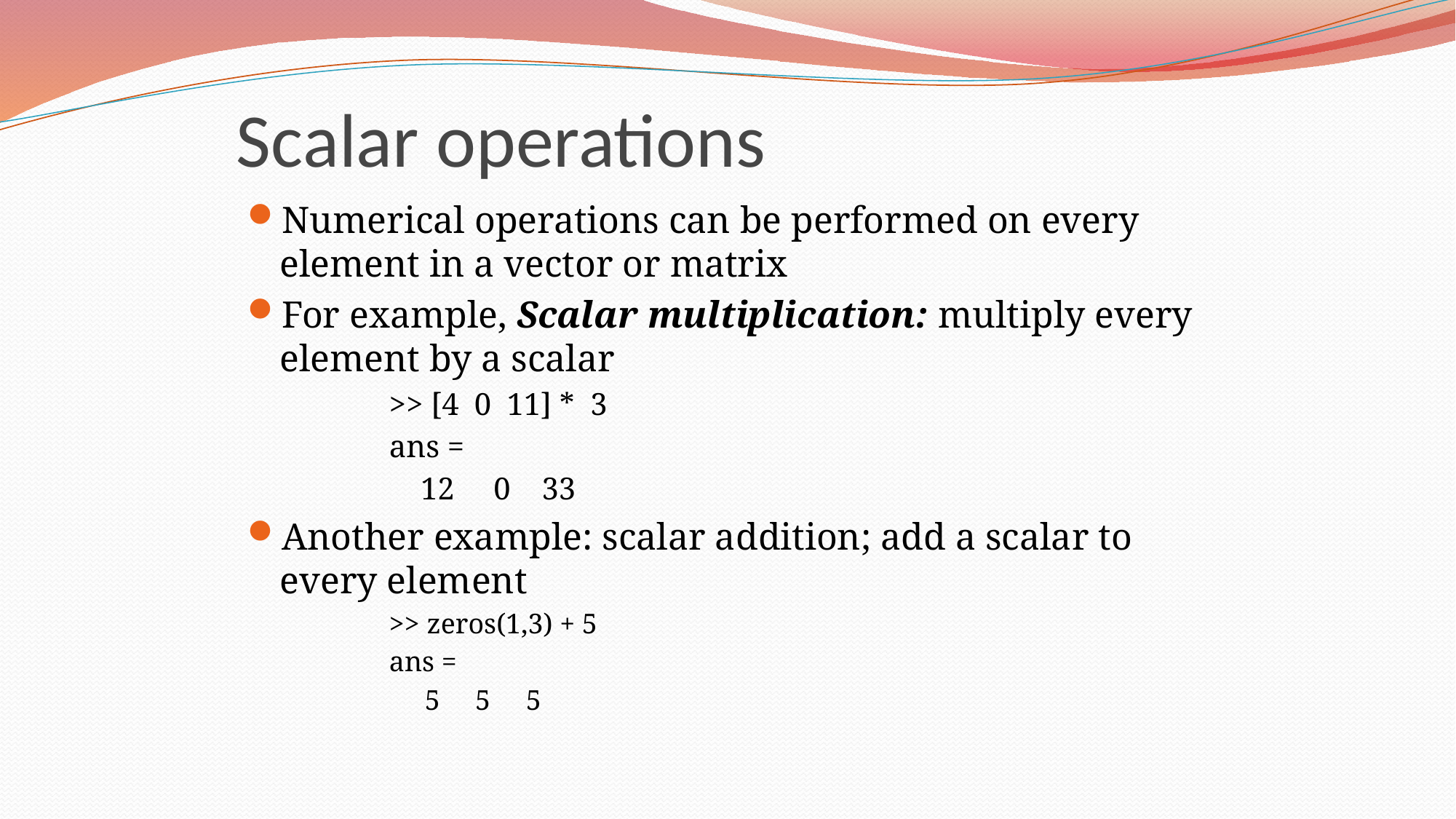

# Scalar operations
Numerical operations can be performed on every element in a vector or matrix
For example, Scalar multiplication: multiply every element by a scalar
>> [4  0  11] *  3
ans =
    12     0    33
Another example: scalar addition; add a scalar to every element
>> zeros(1,3) + 5
ans =
     5     5     5